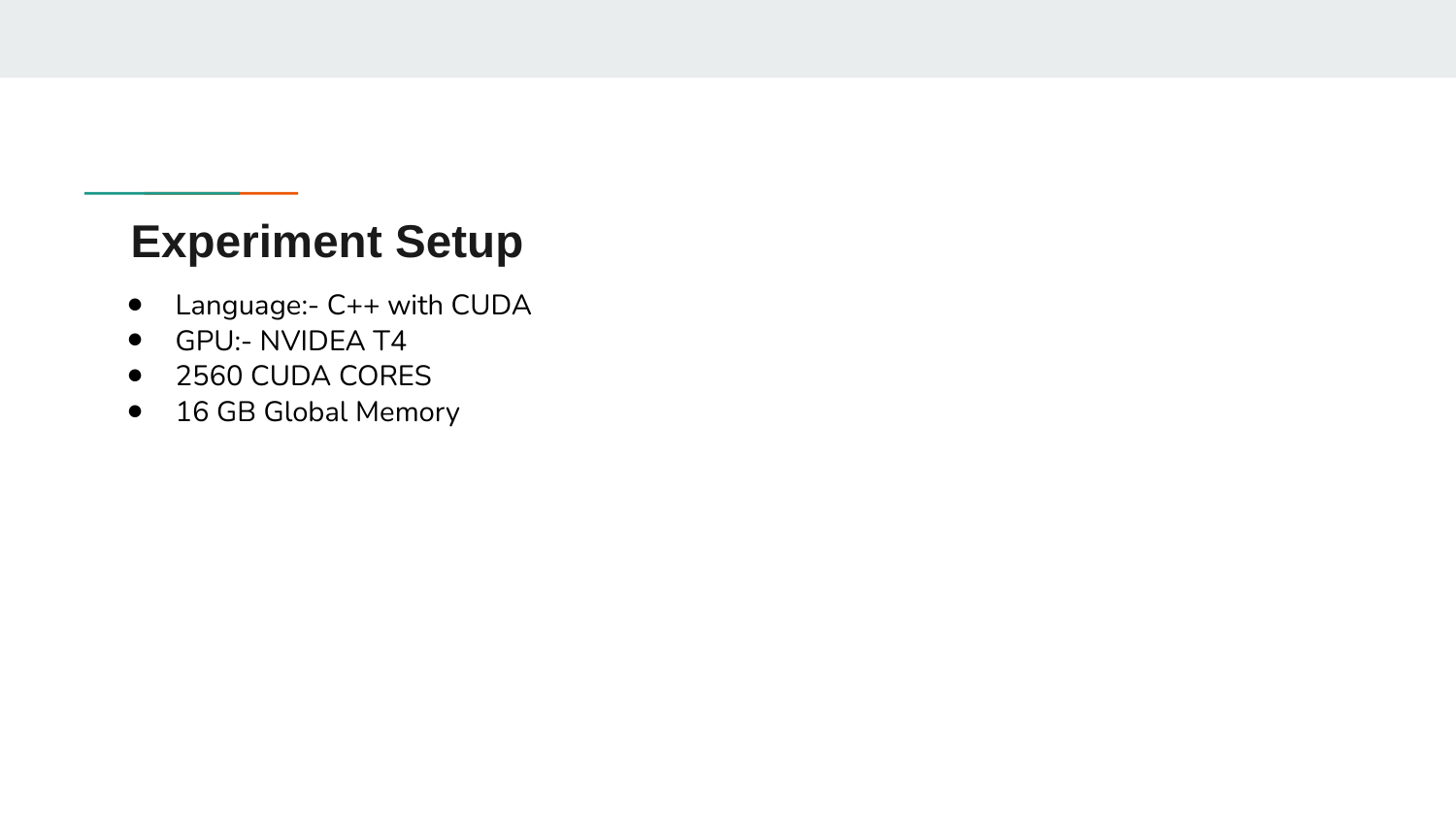

# Experiment Setup
Language:- C++ with CUDA
GPU:- NVIDEA T4
2560 CUDA CORES
16 GB Global Memory